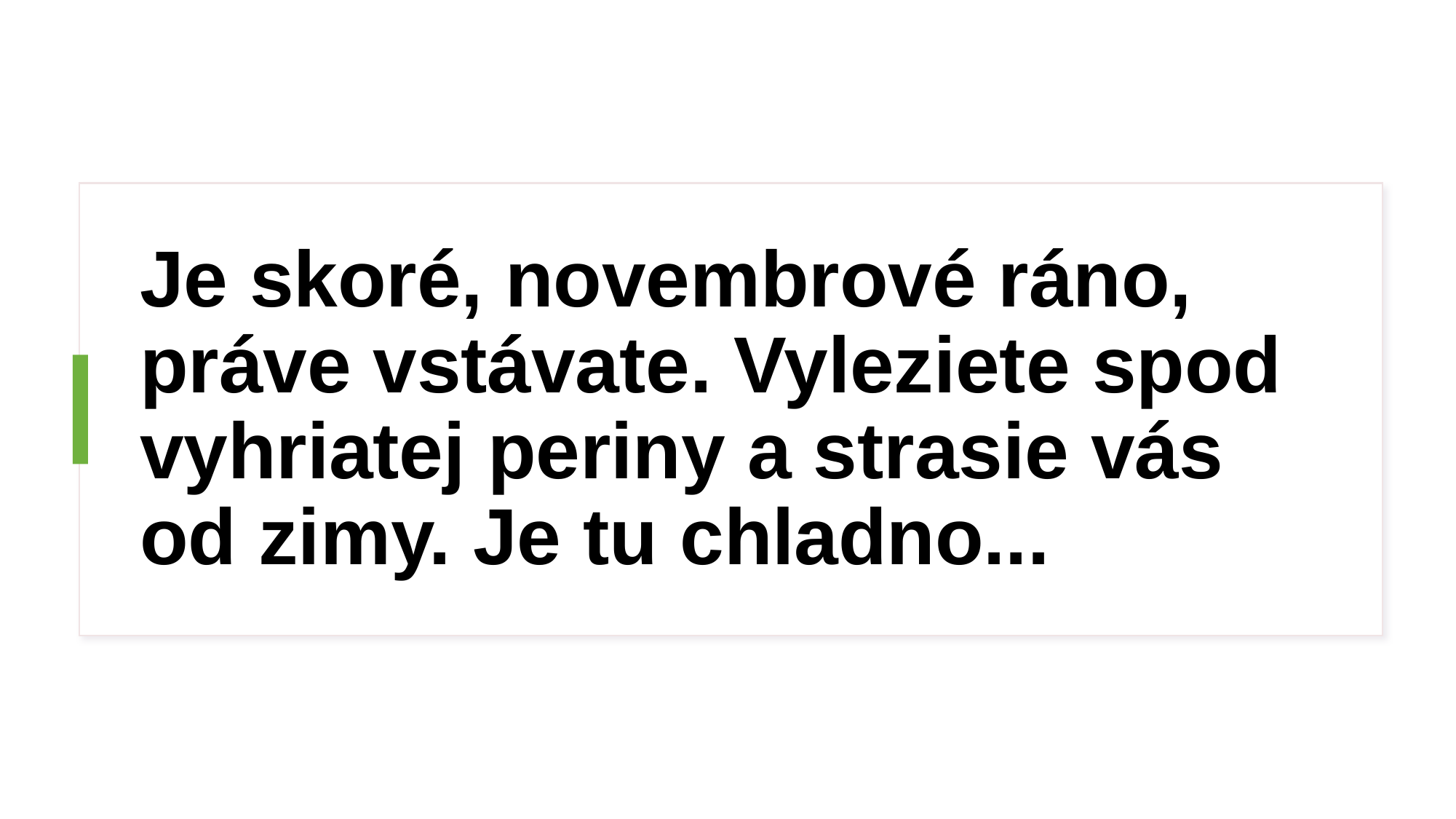

# Je skoré, novembrové ráno, práve vstávate. Vyleziete spod vyhriatej periny a strasie vás od zimy. Je tu chladno...